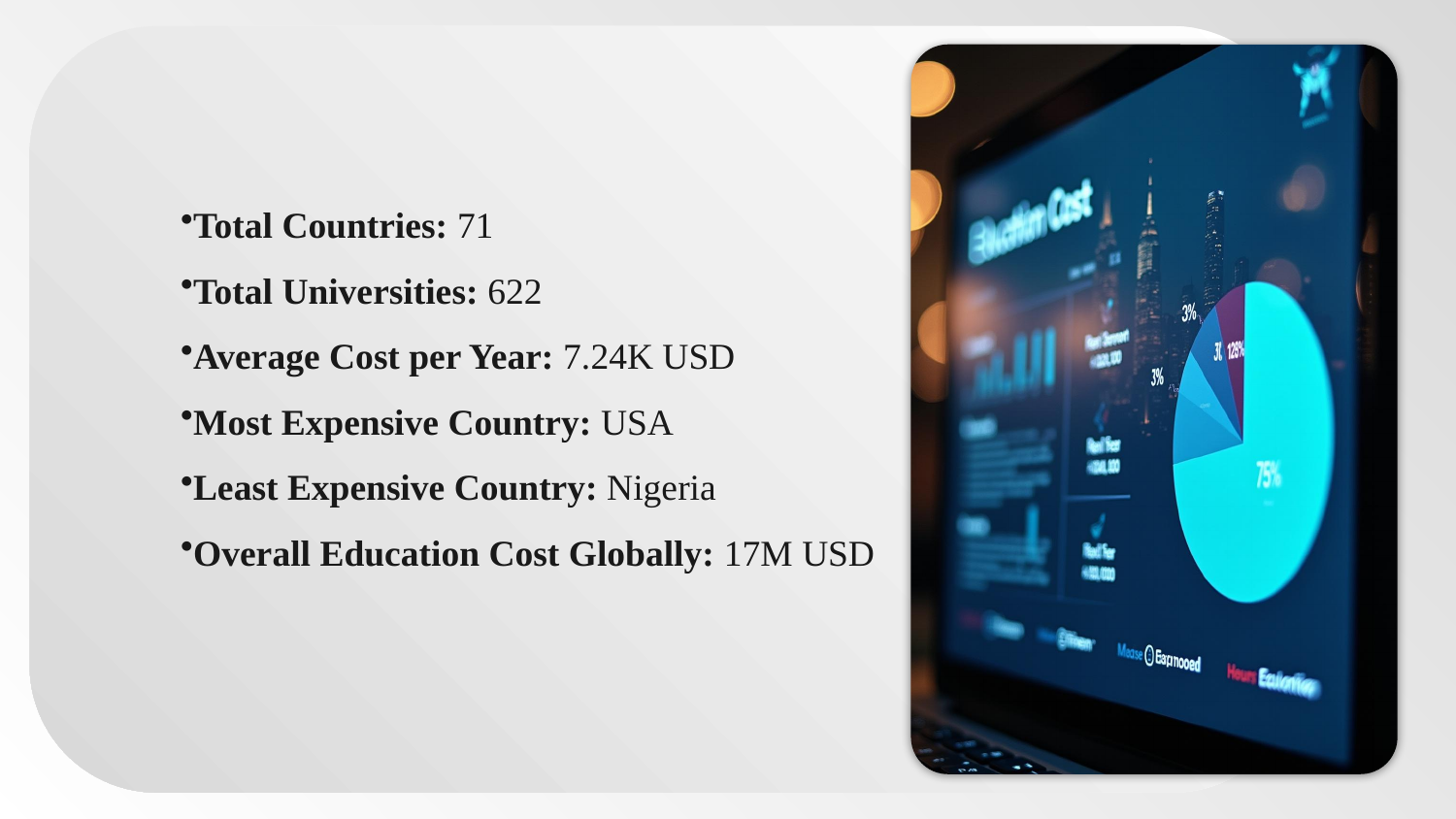

Total Countries: 71
Total Universities: 622
Average Cost per Year: 7.24K USD
Most Expensive Country: USA
Least Expensive Country: Nigeria
Overall Education Cost Globally: 17M USD